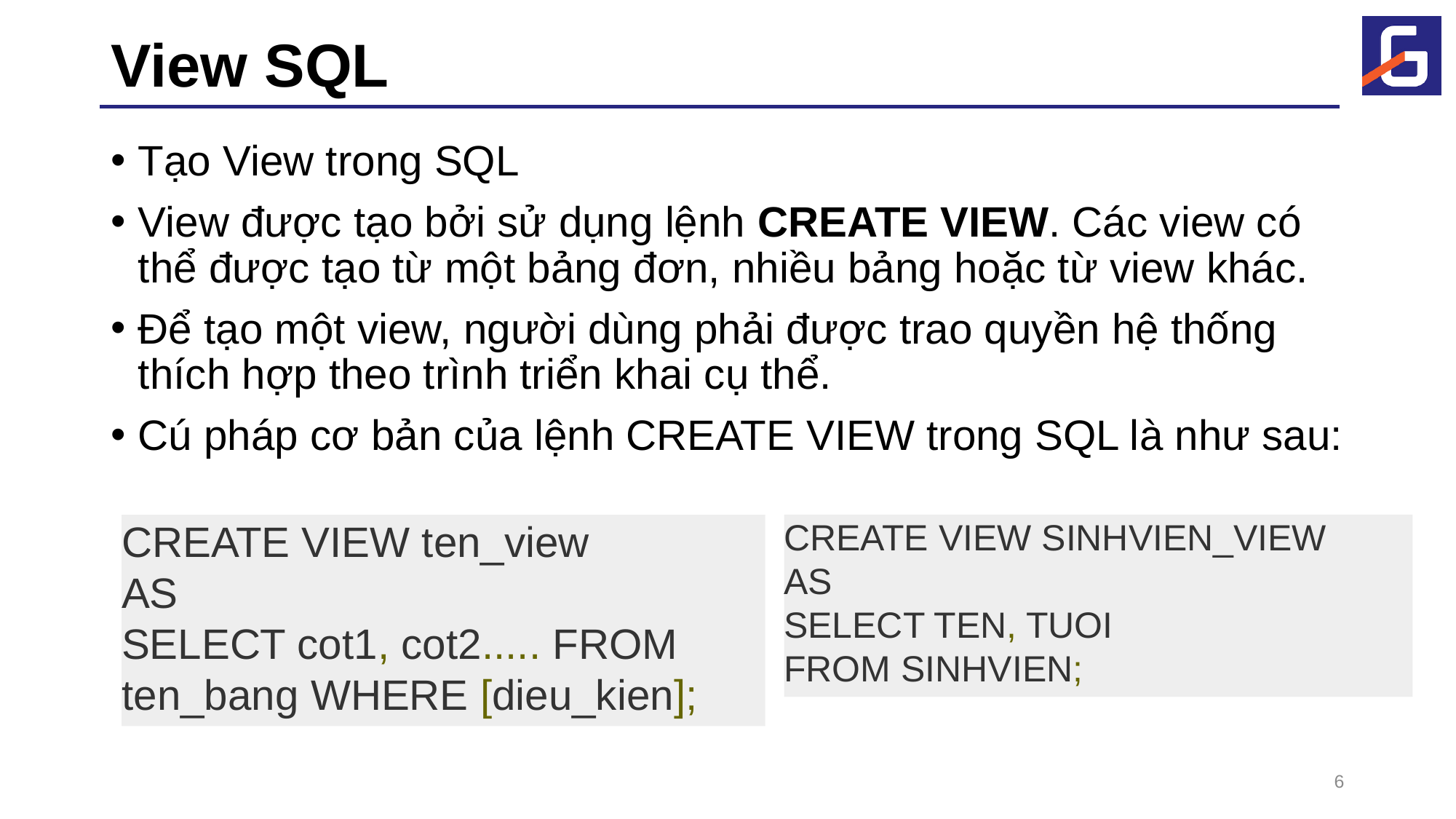

# View SQL
Tạo View trong SQL
View được tạo bởi sử dụng lệnh CREATE VIEW. Các view có thể được tạo từ một bảng đơn, nhiều bảng hoặc từ view khác.
Để tạo một view, người dùng phải được trao quyền hệ thống thích hợp theo trình triển khai cụ thể.
Cú pháp cơ bản của lệnh CREATE VIEW trong SQL là như sau:

CREATE VIEW ten_view
AS
SELECT cot1, cot2..... FROM ten_bang WHERE [dieu_kien];
CREATE VIEW SINHVIEN_VIEW
AS
SELECT TEN, TUOI
FROM SINHVIEN;
6